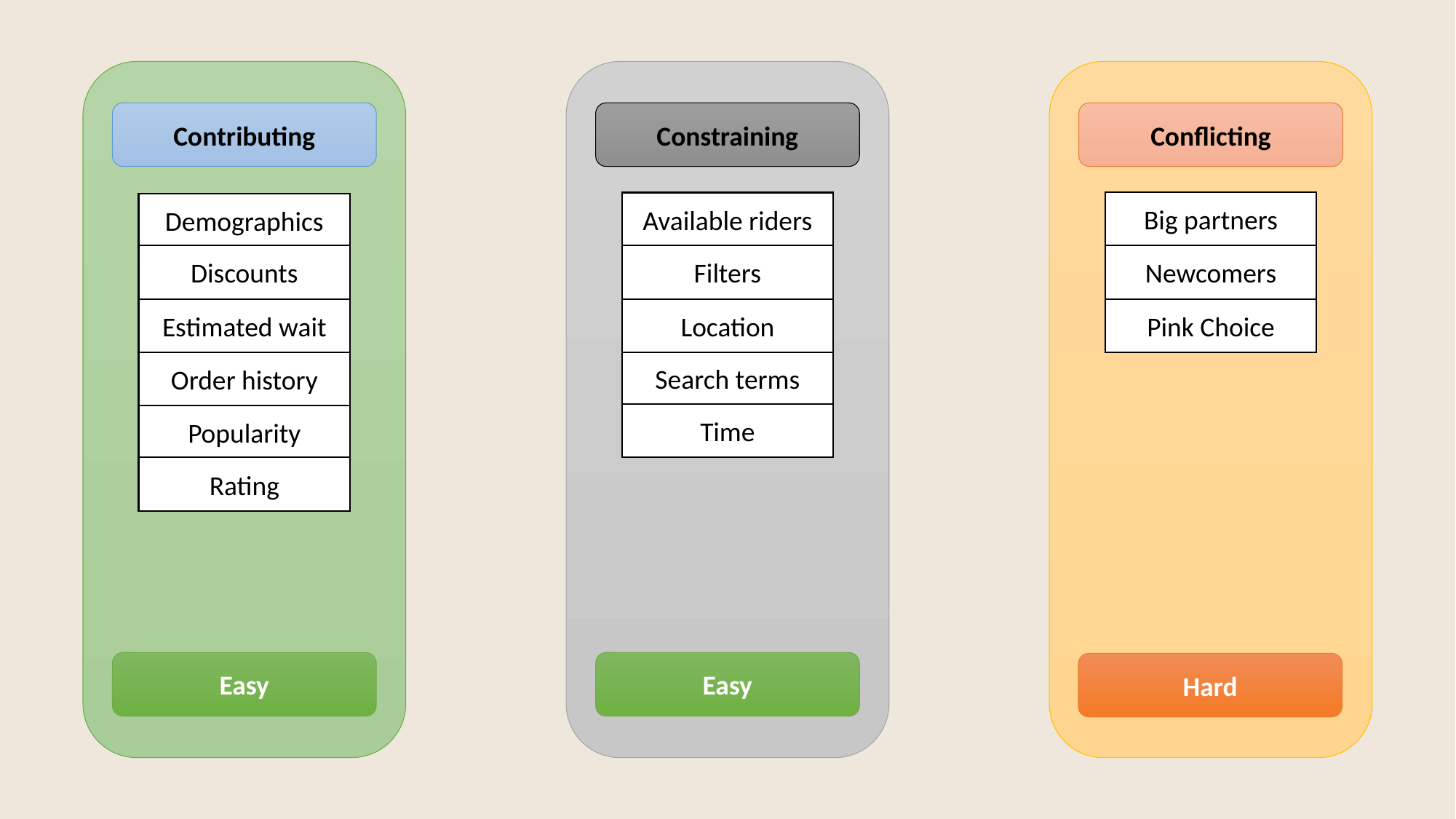

Contributing
Constraining
Conflicting
Big partners
Available riders
Demographics
Filters
Newcomers
Discounts
Estimated wait
Location
Pink Choice
Search terms
Order history
Time
Popularity
Rating
Easy
Easy
Hard